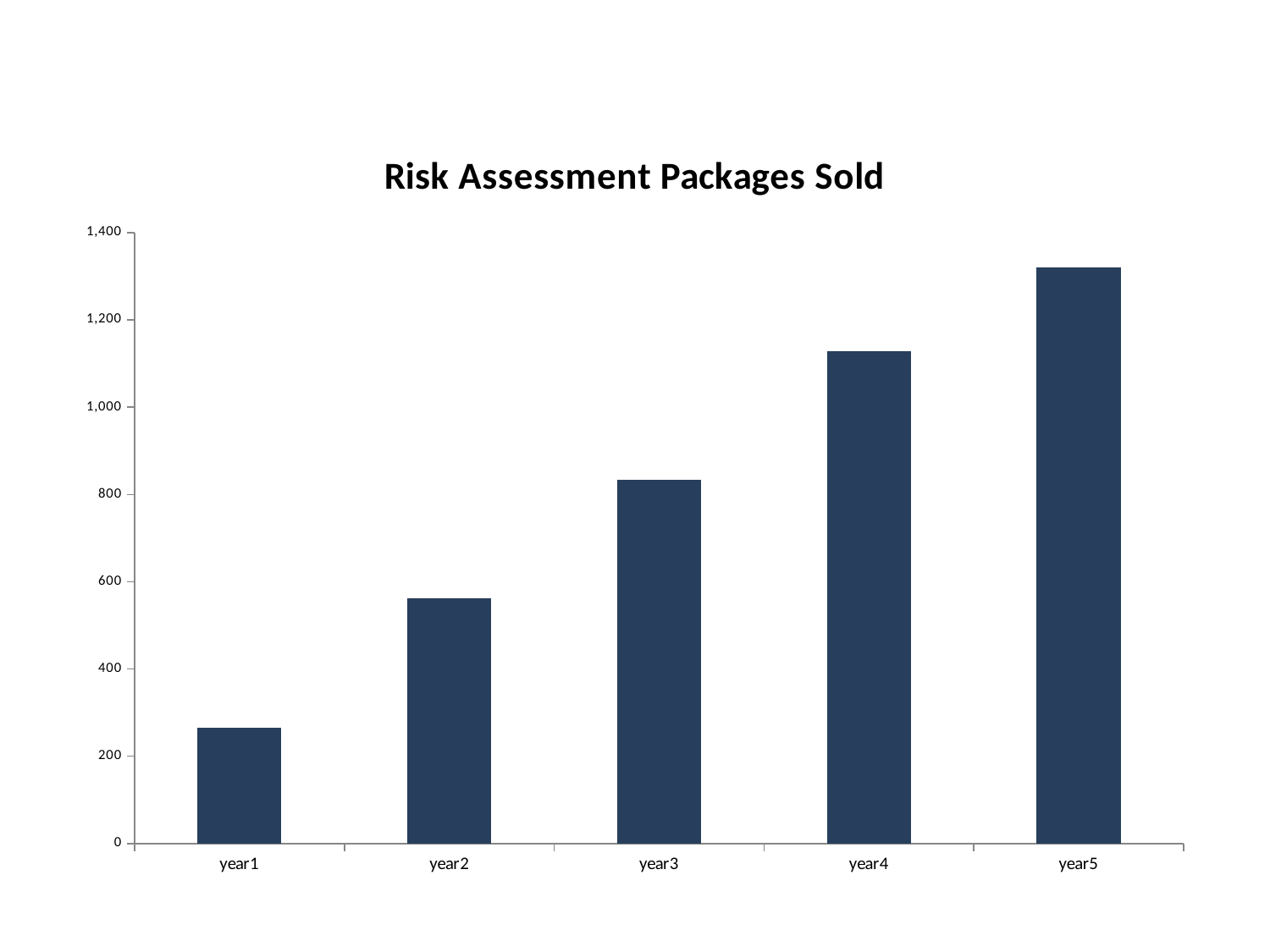

### Chart: Risk Assessment Packages Sold

| Category | Risk packages |
|---|---|
| year1 | 266.0 |
| year2 | 562.0 |
| year3 | 834.0 |
| year4 | 1128.0 |
| year5 | 1321.0 |